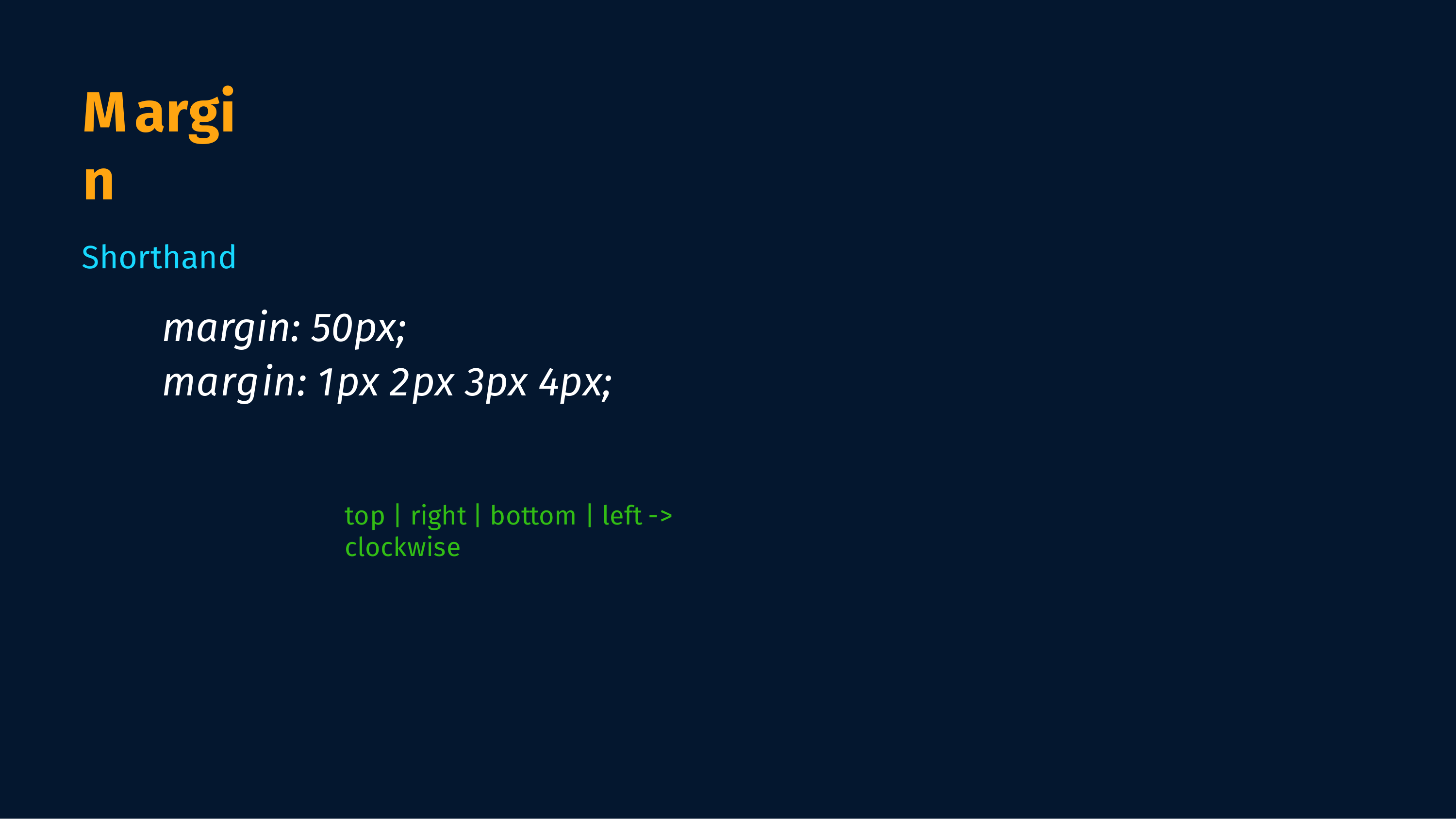

# Margin
Shorthand
margin: 50px;
margin: 1px 2px 3px 4px;
top | right | bottom | left -> clockwise